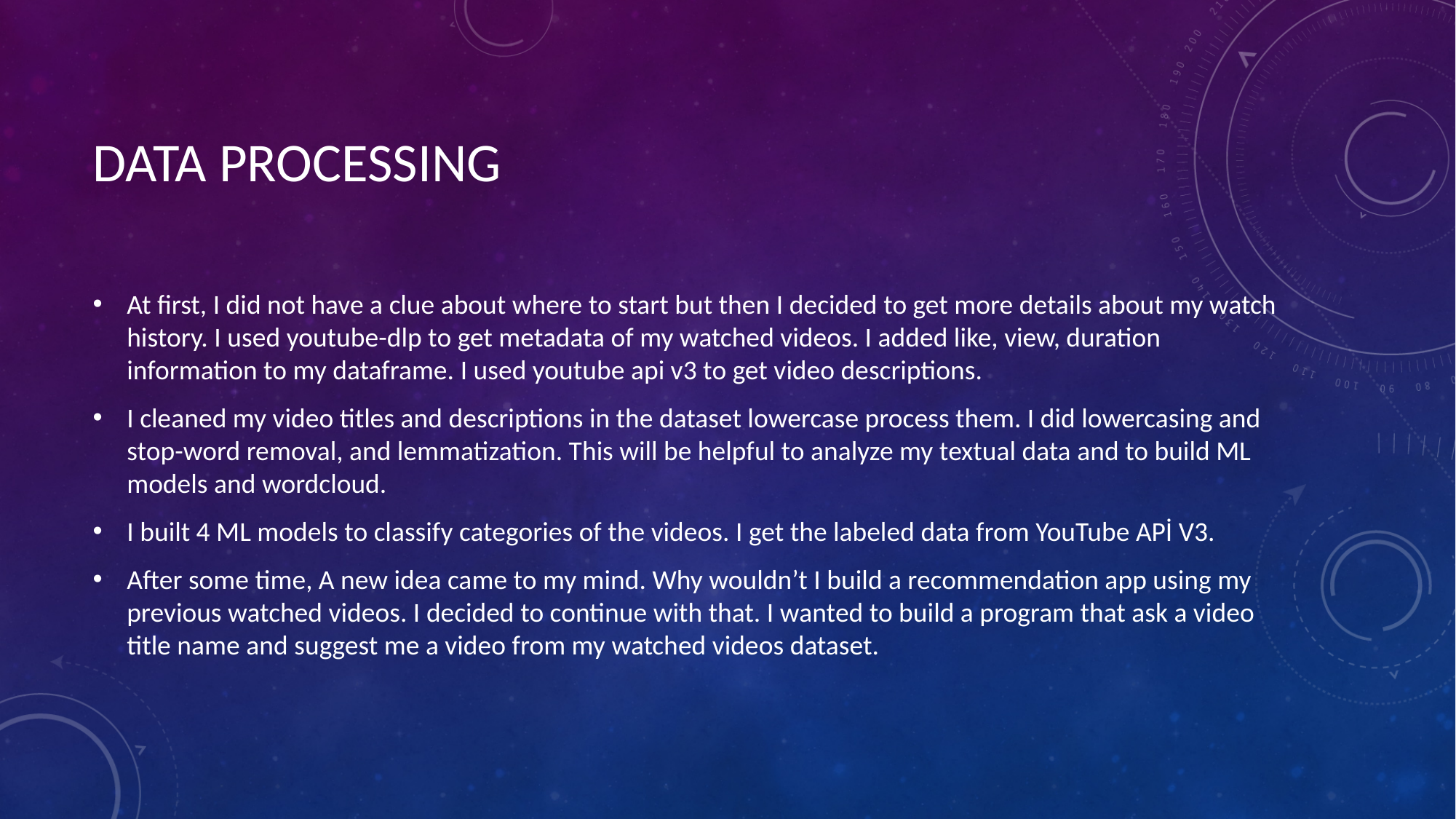

# Data processing
At first, I did not have a clue about where to start but then I decided to get more details about my watch history. I used youtube-dlp to get metadata of my watched videos. I added like, view, duration information to my dataframe. I used youtube api v3 to get video descriptions.
I cleaned my video titles and descriptions in the dataset lowercase process them. I did lowercasing and stop-word removal, and lemmatization. This will be helpful to analyze my textual data and to build ML models and wordcloud.
I built 4 ML models to classify categories of the videos. I get the labeled data from YouTube APİ V3.
After some time, A new idea came to my mind. Why wouldn’t I build a recommendation app using my previous watched videos. I decided to continue with that. I wanted to build a program that ask a video title name and suggest me a video from my watched videos dataset.